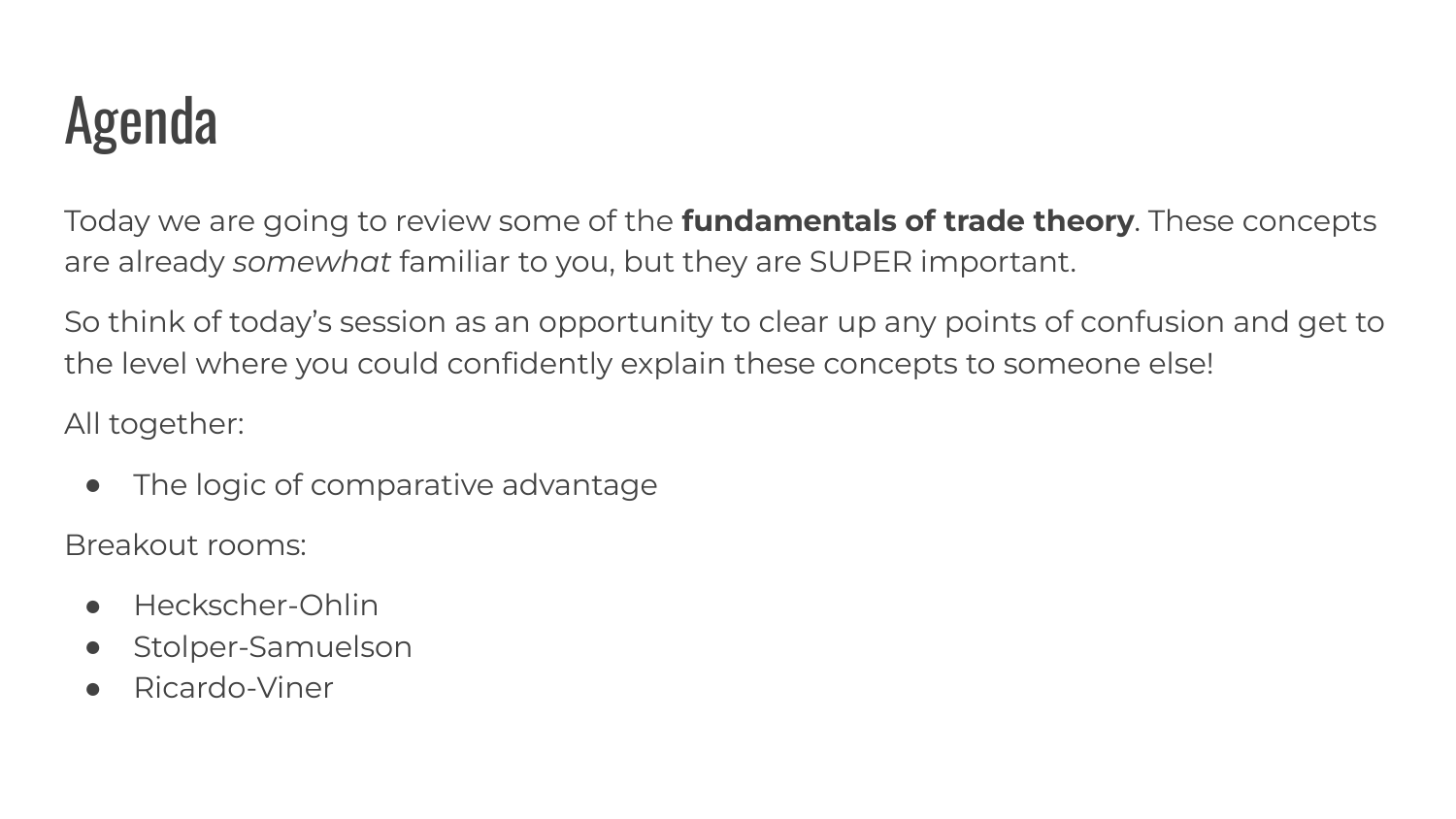

# Agenda
Today we are going to review some of the fundamentals of trade theory. These concepts are already somewhat familiar to you, but they are SUPER important.
So think of today’s session as an opportunity to clear up any points of confusion and get to the level where you could confidently explain these concepts to someone else!
All together:
The logic of comparative advantage
Breakout rooms:
Heckscher-Ohlin
Stolper-Samuelson
Ricardo-Viner